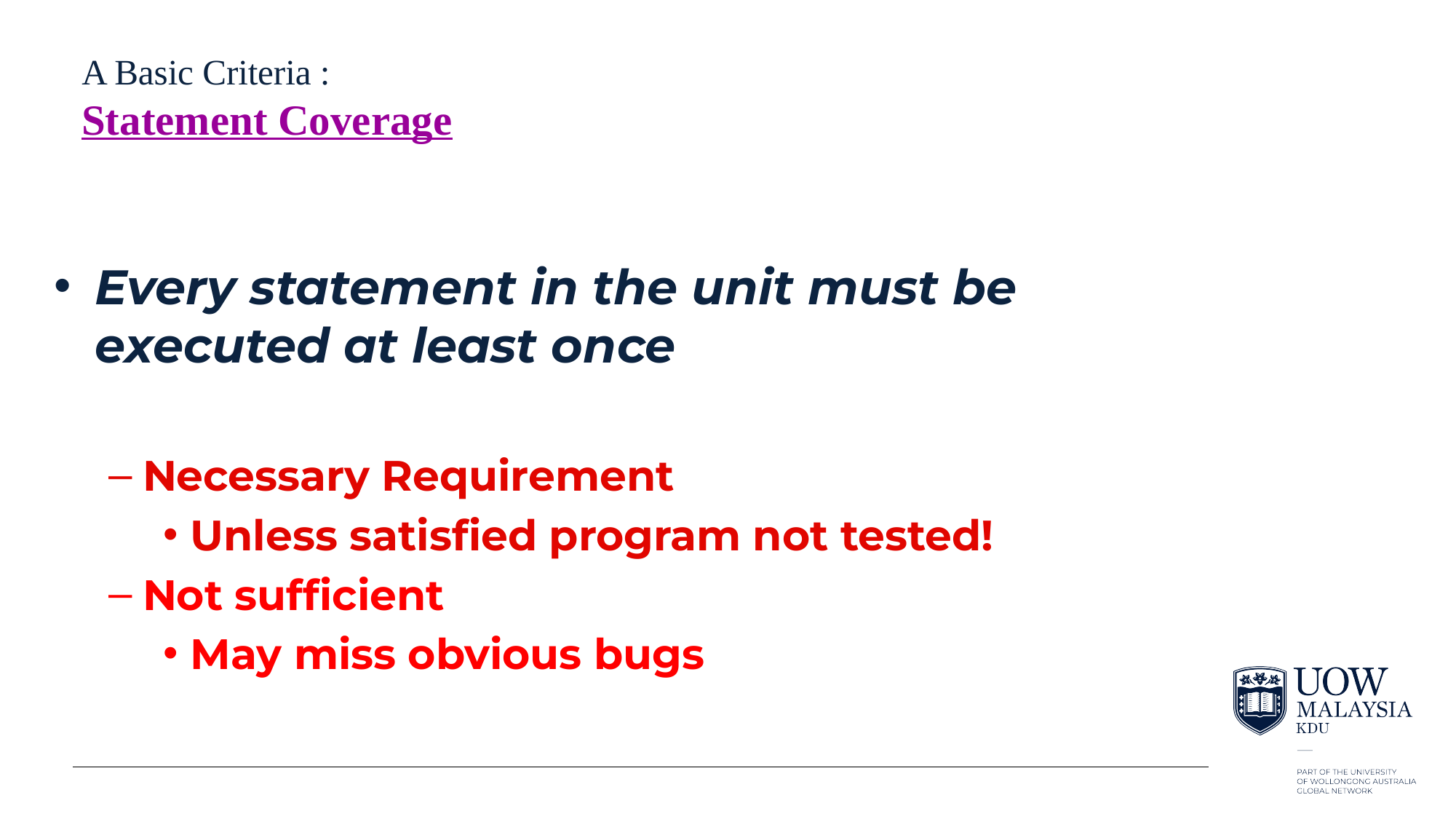

# A Basic Criteria : Statement Coverage
Every statement in the unit must be executed at least once

Necessary Requirement
Unless satisfied program not tested!
Not sufficient
May miss obvious bugs